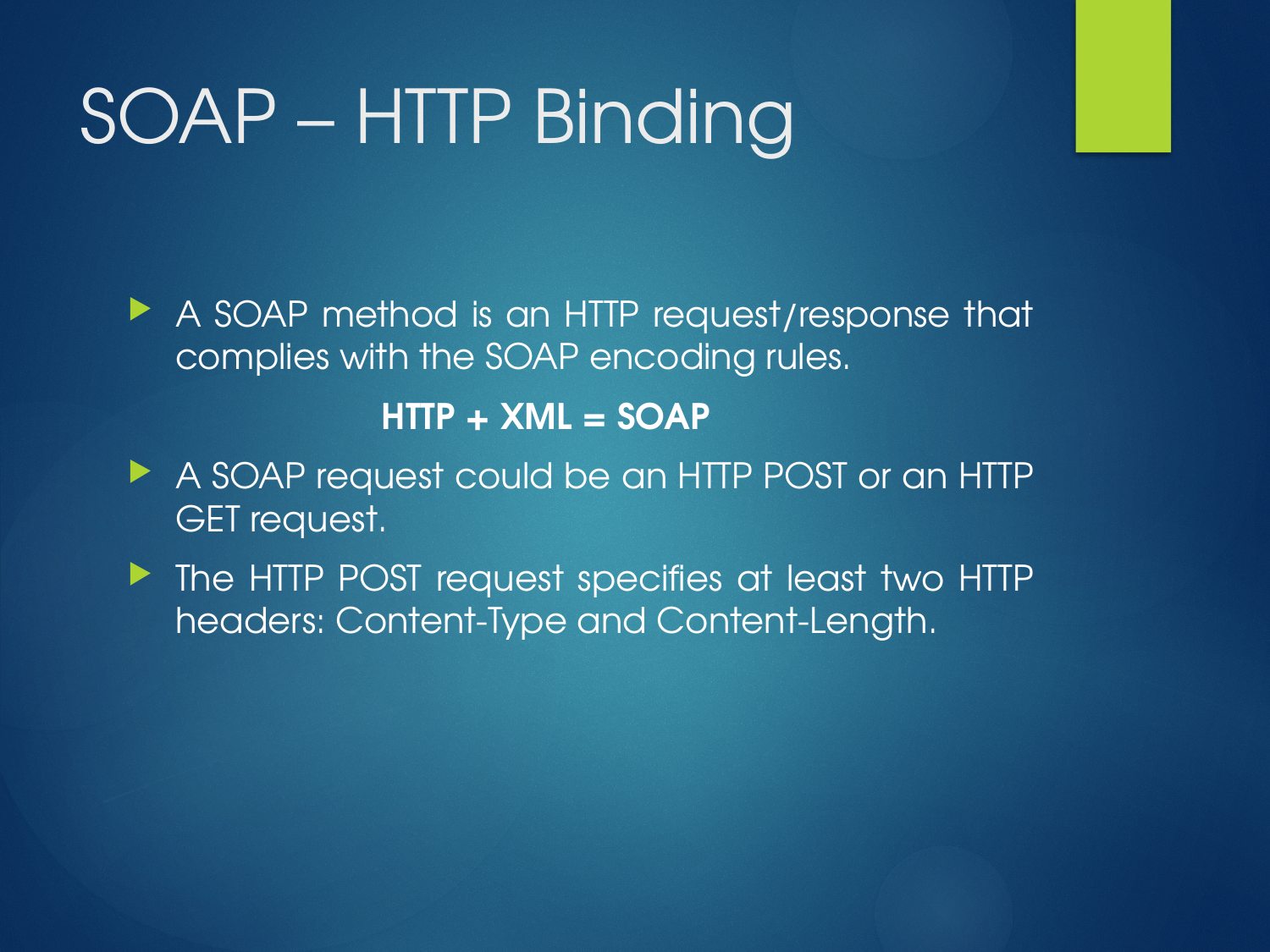

# SOAP – HTTP Binding
A SOAP method is an HTTP request/response that complies with the SOAP encoding rules.
		HTTP + XML = SOAP
A SOAP request could be an HTTP POST or an HTTP GET request.
The HTTP POST request specifies at least two HTTP headers: Content-Type and Content-Length.